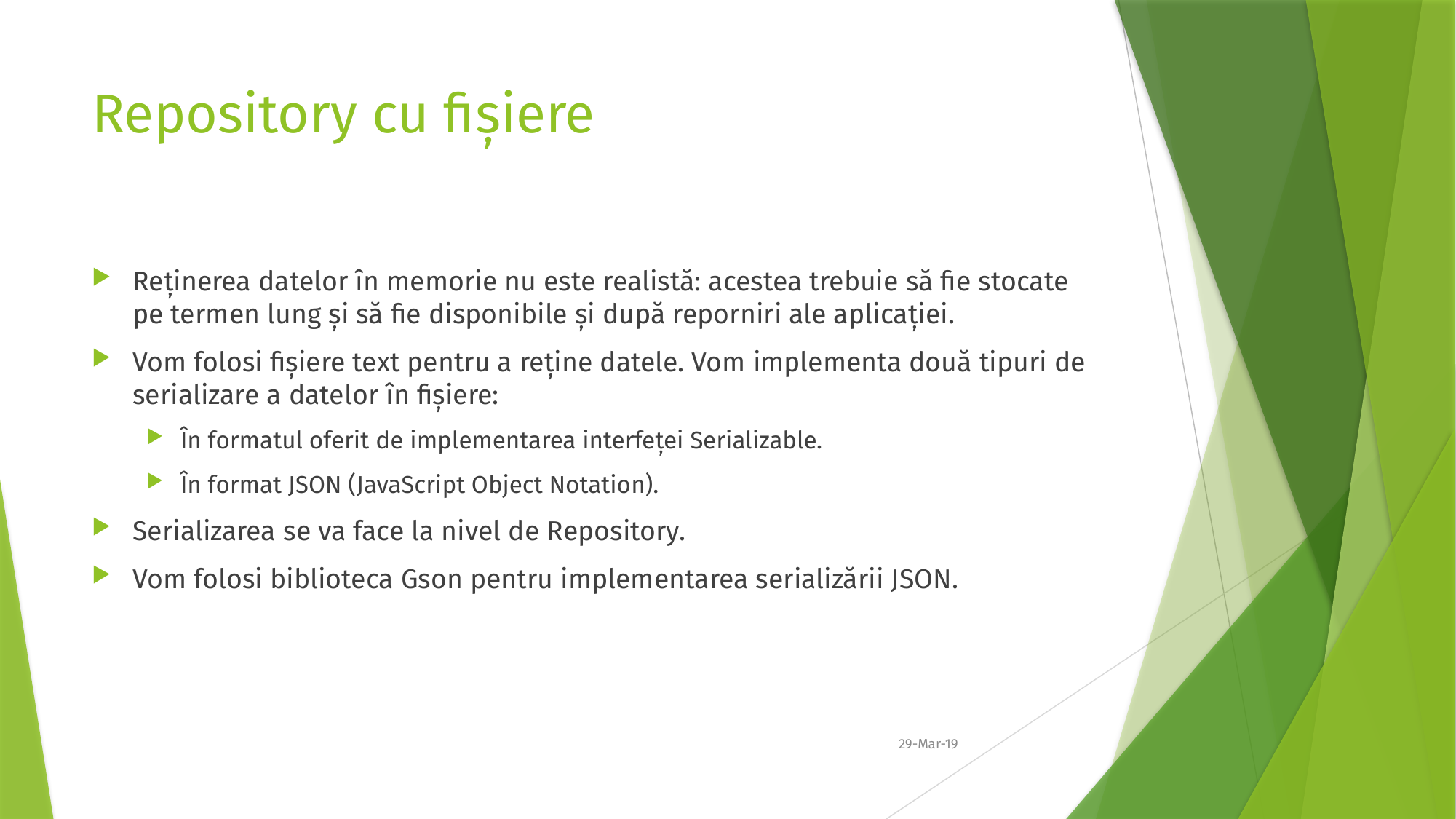

# Repository cu fișiere
Reținerea datelor în memorie nu este realistă: acestea trebuie să fie stocate pe termen lung și să fie disponibile și după reporniri ale aplicației.
Vom folosi fișiere text pentru a reține datele. Vom implementa două tipuri de serializare a datelor în fișiere:
În formatul oferit de implementarea interfeței Serializable.
În format JSON (JavaScript Object Notation).
Serializarea se va face la nivel de Repository.
Vom folosi biblioteca Gson pentru implementarea serializării JSON.
29-Mar-19